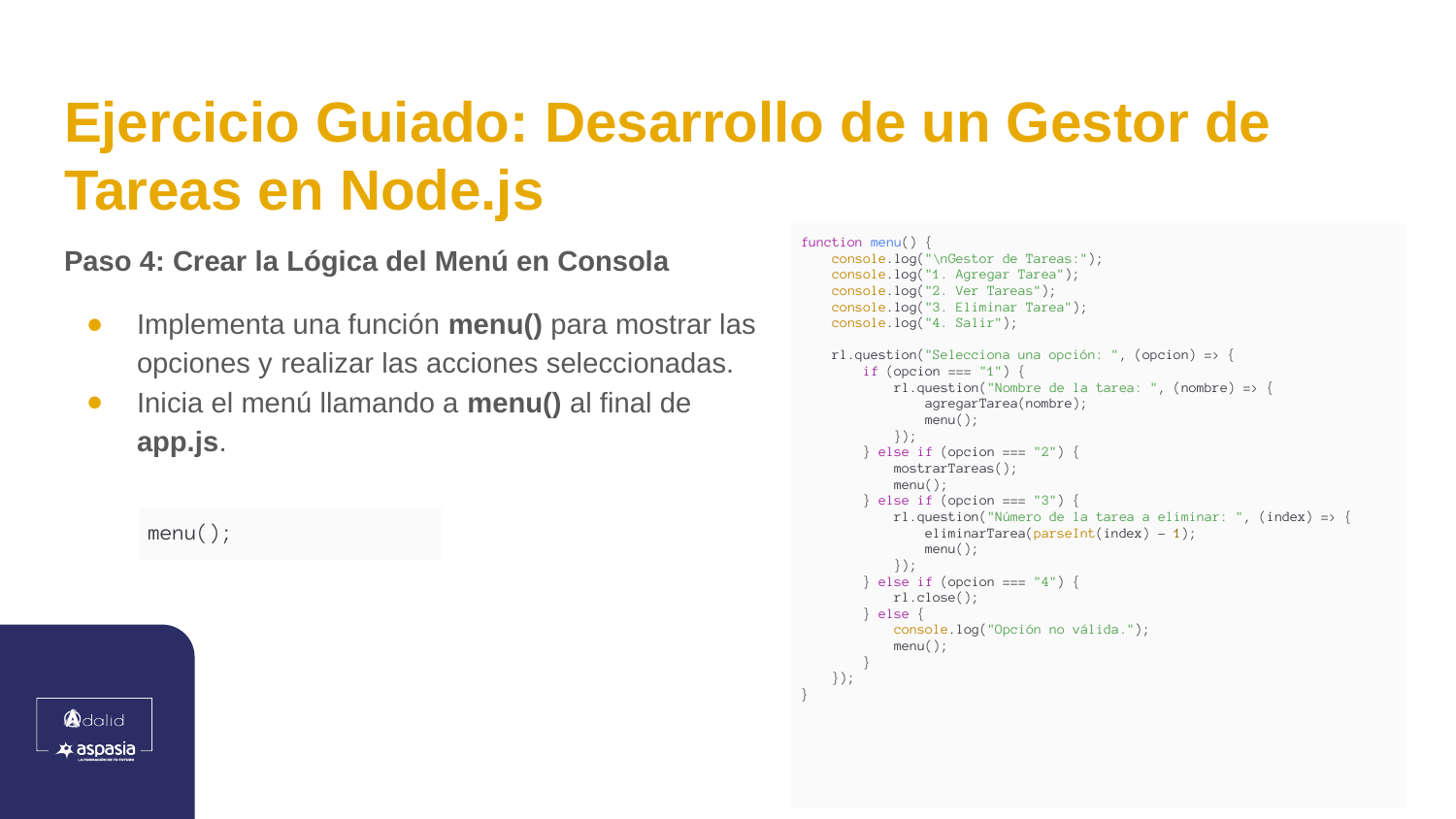

# Ejercicio Guiado: Desarrollo de un Gestor de Tareas en Node.js

Paso 4: Crear la Lógica del Menú en Consola
Implementa una función menu() para mostrar las opciones y realizar las acciones seleccionadas.
Inicia el menú llamando a menu() al final de app.js.
| function menu() { console.log("\nGestor de Tareas:"); console.log("1. Agregar Tarea"); console.log("2. Ver Tareas"); console.log("3. Eliminar Tarea"); console.log("4. Salir"); rl.question("Selecciona una opción: ", (opcion) => { if (opcion === "1") { rl.question("Nombre de la tarea: ", (nombre) => { agregarTarea(nombre); menu(); }); } else if (opcion === "2") { mostrarTareas(); menu(); } else if (opcion === "3") { rl.question("Número de la tarea a eliminar: ", (index) => { eliminarTarea(parseInt(index) - 1); menu(); }); } else if (opcion === "4") { rl.close(); } else { console.log("Opción no válida."); menu(); } }); } |
| --- |
| menu(); |
| --- |